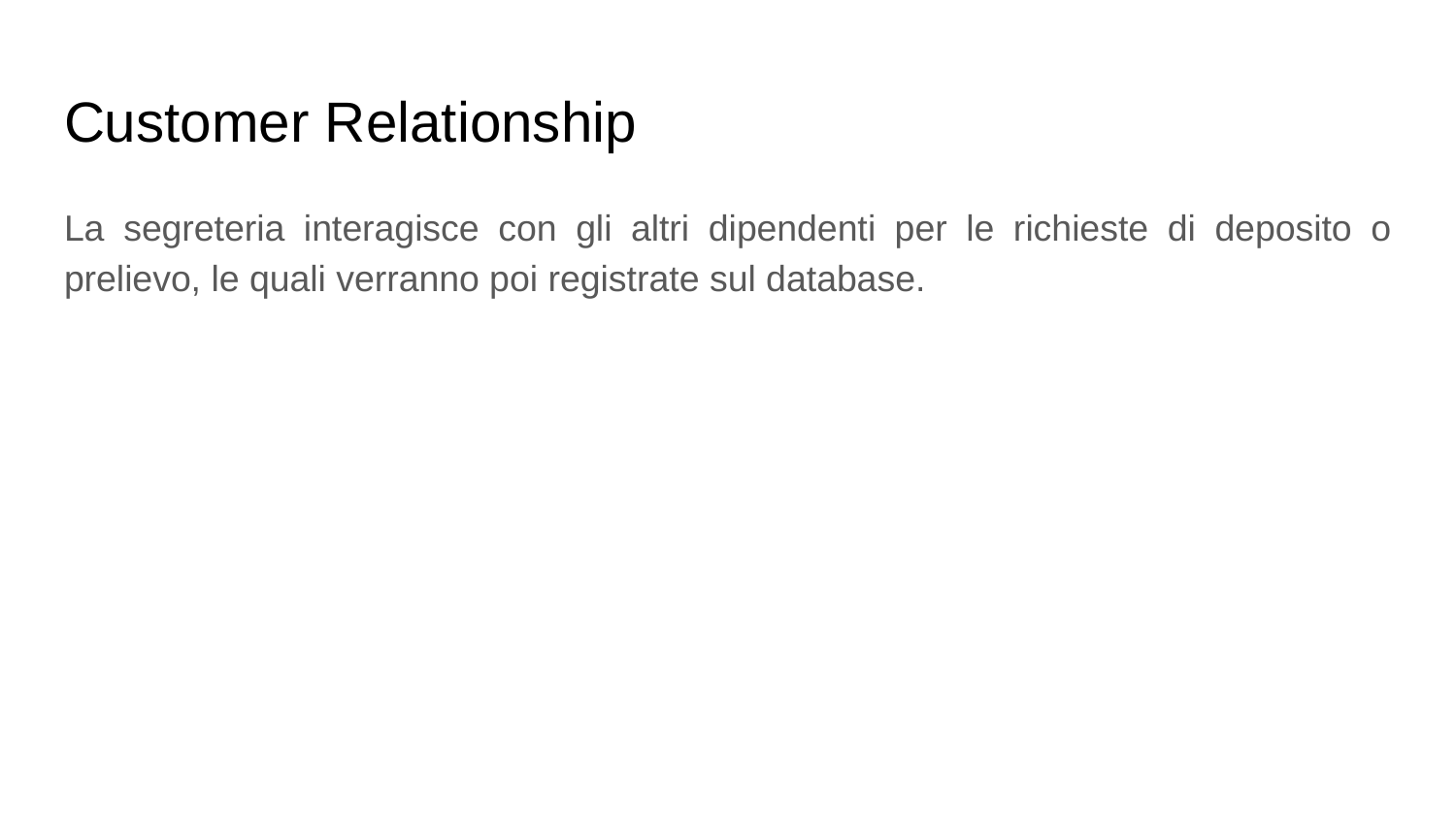

# Customer Relationship
La segreteria interagisce con gli altri dipendenti per le richieste di deposito o prelievo, le quali verranno poi registrate sul database.